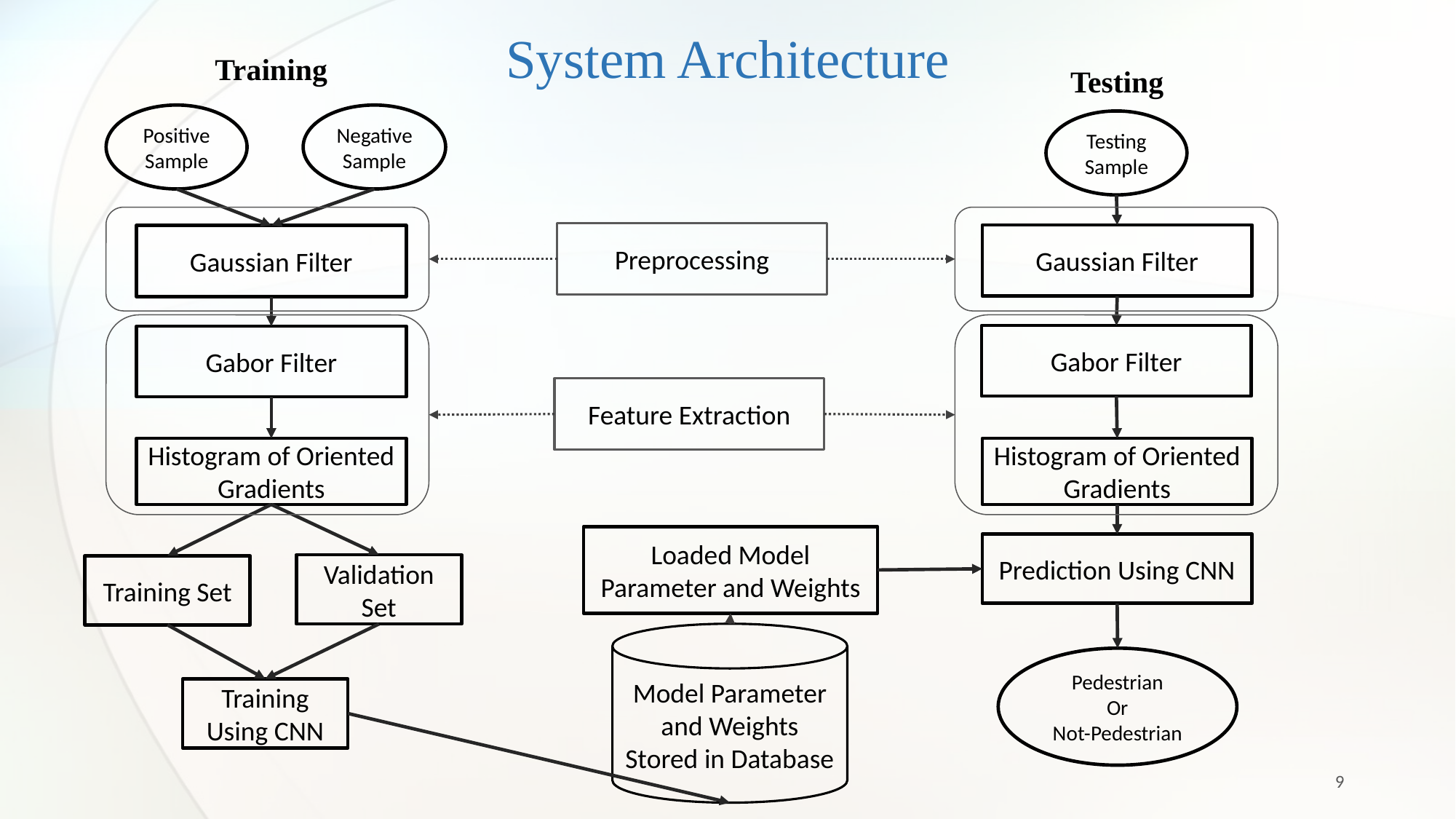

System Architecture
Training
Testing
Positive Sample
Negative Sample
Testing Sample

Preprocessing
Gaussian Filter
Gaussian Filter

Gabor Filter
Gabor Filter
Feature Extraction
Histogram of Oriented Gradients
Histogram of Oriented Gradients
Loaded Model Parameter and Weights
Prediction Using CNN
Validation Set
Training Set
Model Parameter and Weights Stored in Database
Pedestrian
Or
Not-Pedestrian
Training Using CNN
9